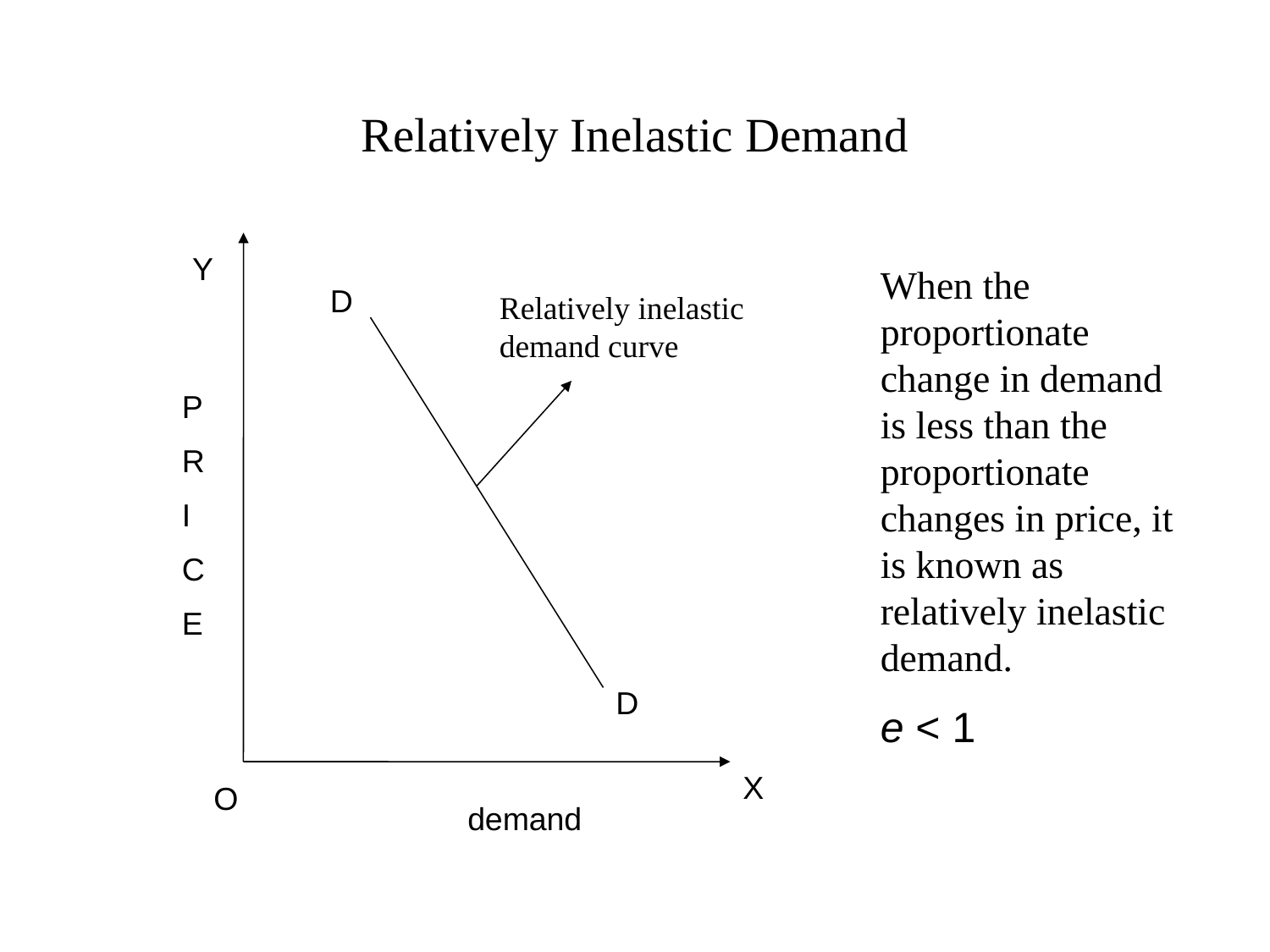

# Relatively Inelastic Demand

Y
When the proportionate change in demand is less than the proportionate  changes in price, it is known as relatively inelastic demand.
e < 1

D
Relatively inelastic demand curve

P
R
I
C
E

D

X
O
demand